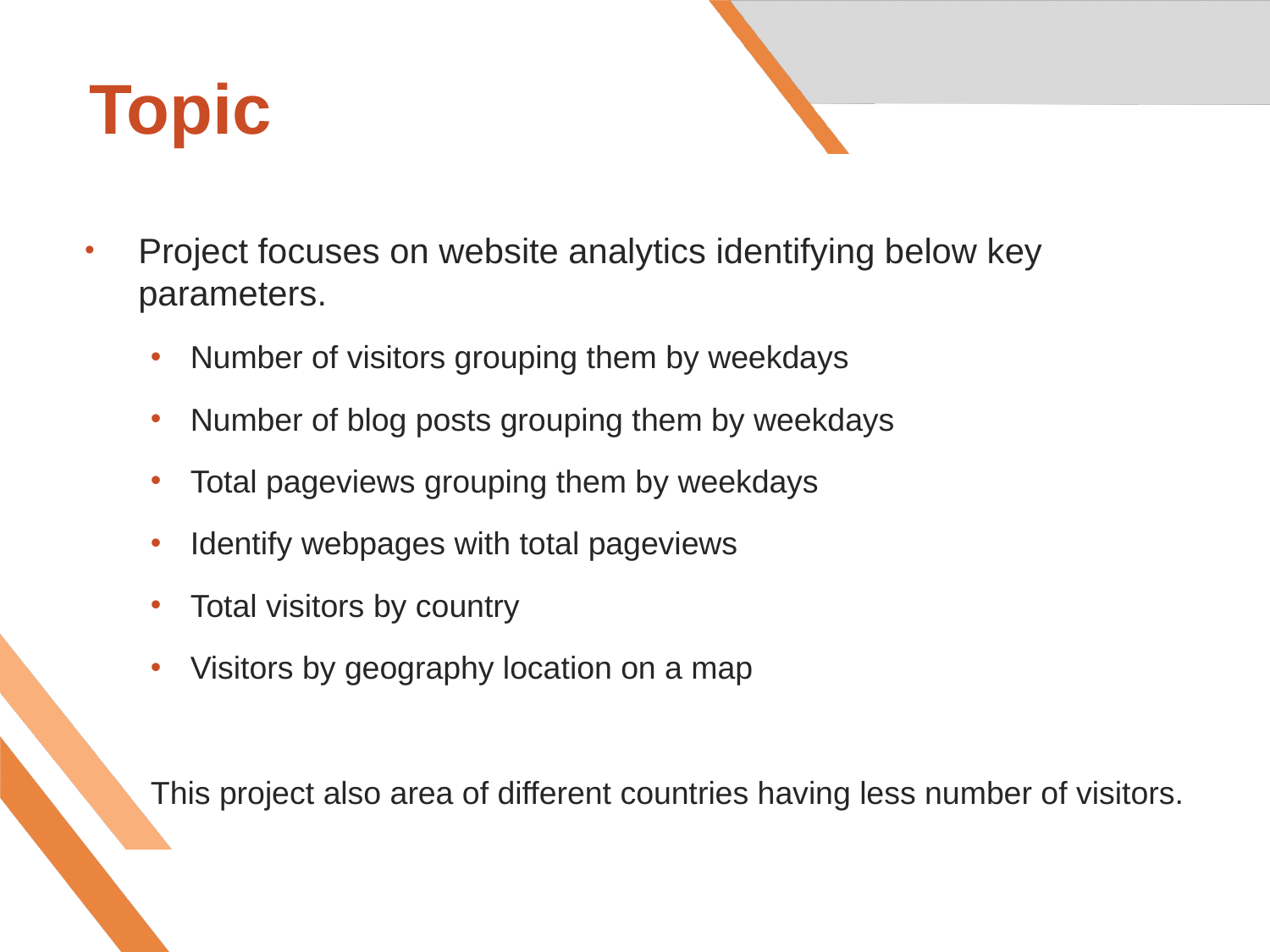

# Topic
Project focuses on website analytics identifying below key parameters.
Number of visitors grouping them by weekdays
Number of blog posts grouping them by weekdays
Total pageviews grouping them by weekdays
Identify webpages with total pageviews
Total visitors by country
Visitors by geography location on a map

This project also area of different countries having less number of visitors.